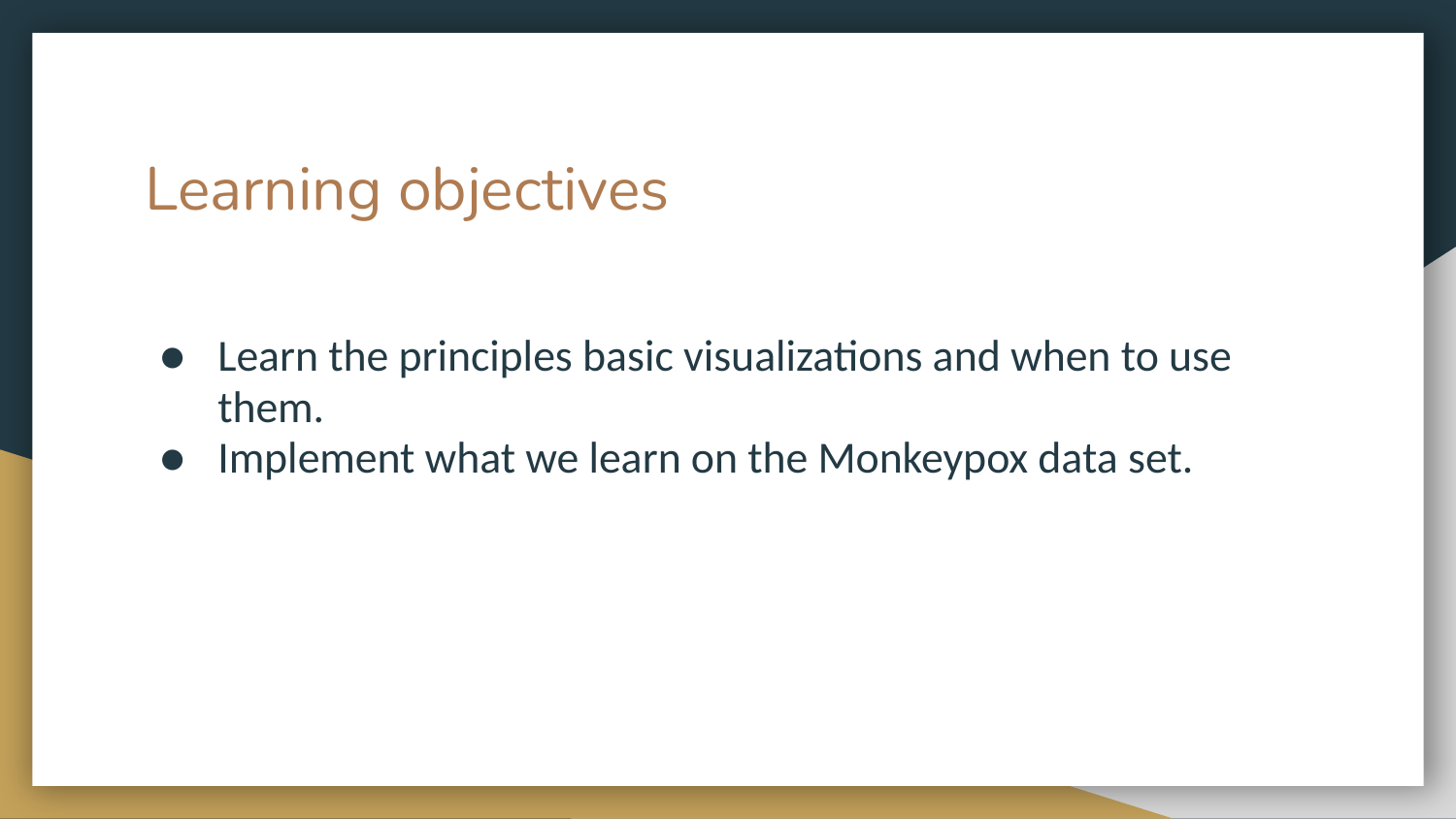

# Learning objectives
Learn the principles basic visualizations and when to use them.
Implement what we learn on the Monkeypox data set.